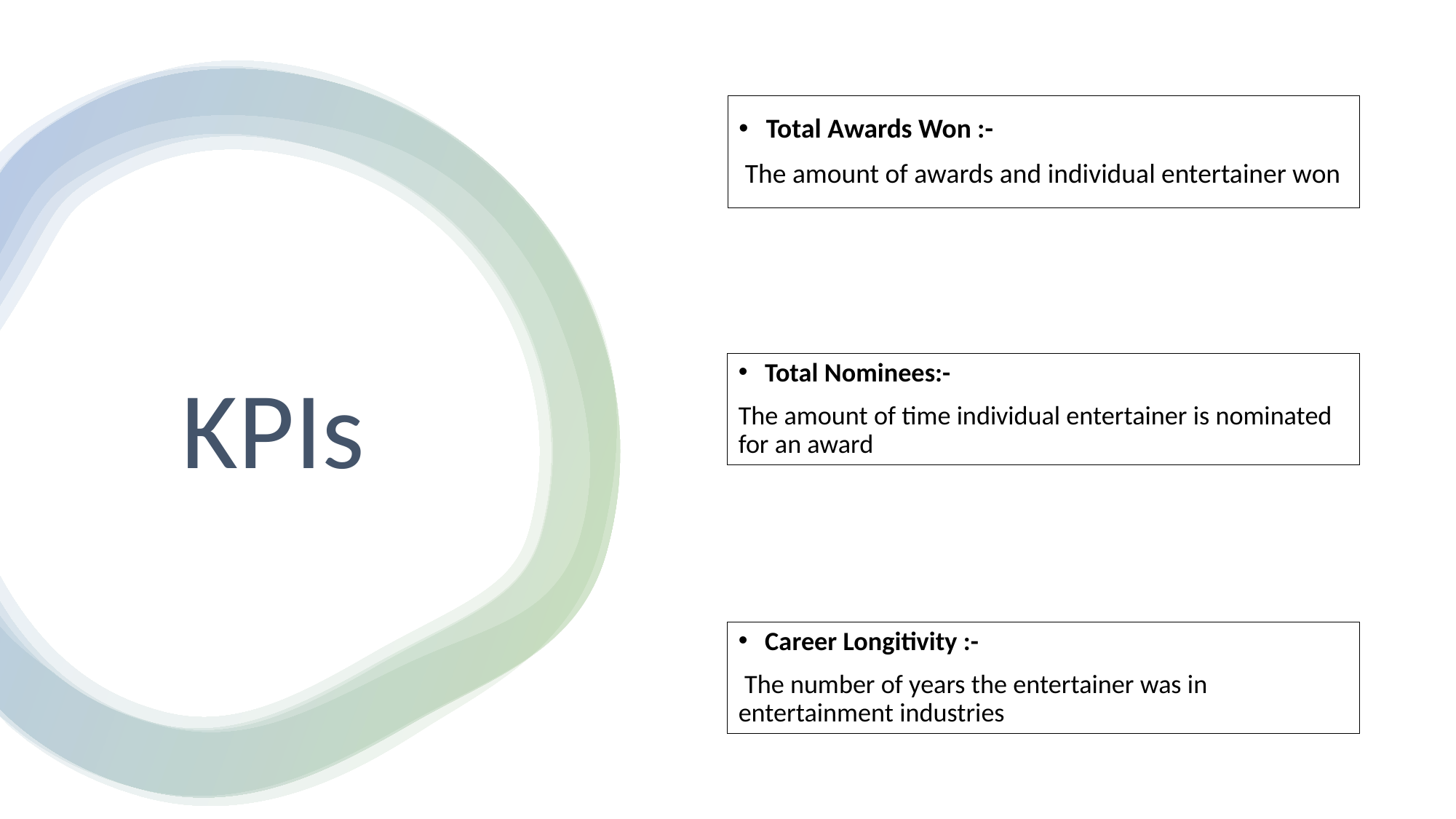

Total Awards Won :-
 The amount of awards and individual entertainer won
# KPIs
Total Nominees:-
The amount of time individual entertainer is nominated for an award
Career Longitivity :-
 The number of years the entertainer was in entertainment industries